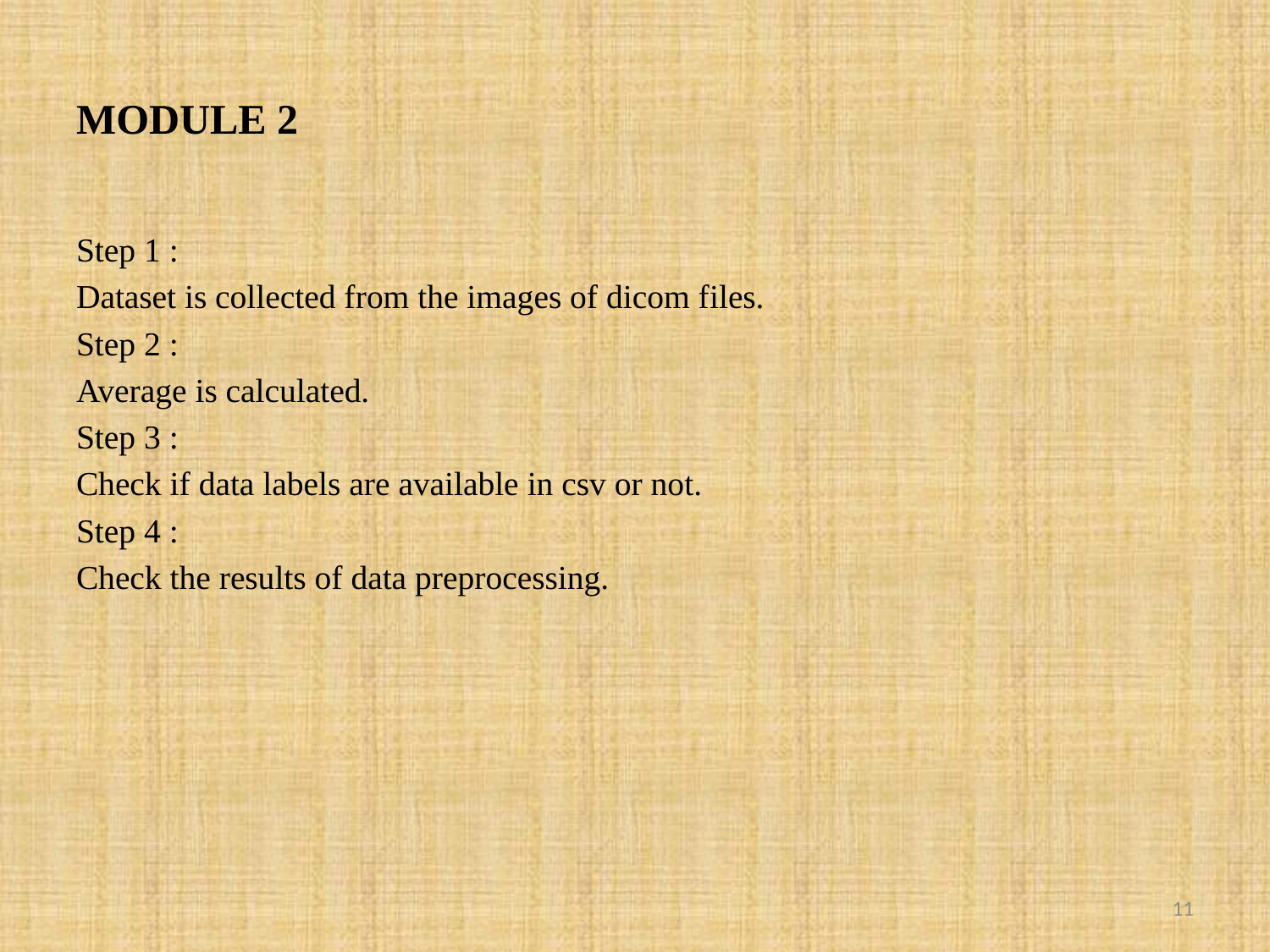

# MODULE 2
Step 1 :
Dataset is collected from the images of dicom files.
Step 2 :
Average is calculated.
Step 3 :
Check if data labels are available in csv or not.
Step 4 :
Check the results of data preprocessing.
11